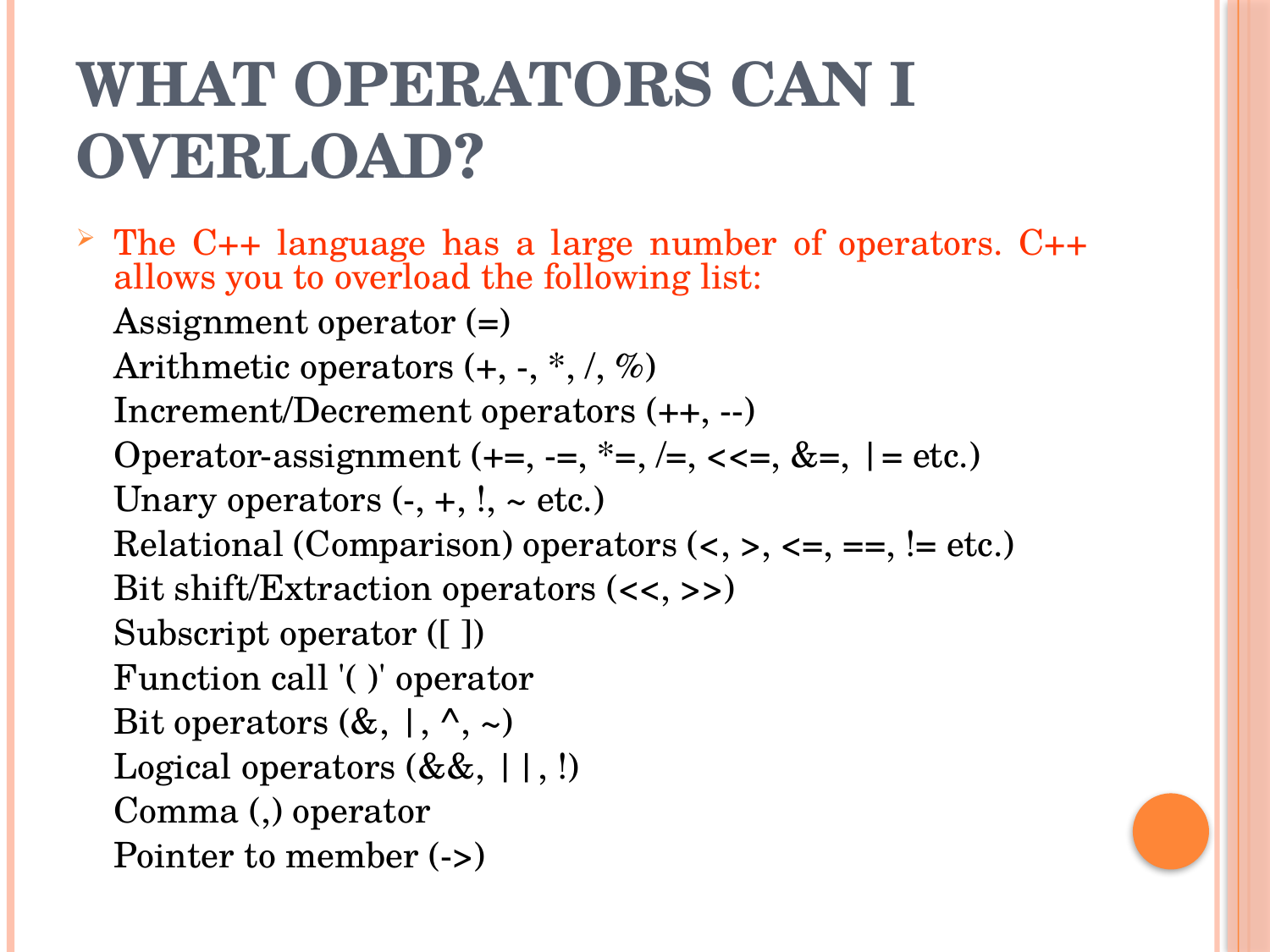

# What Operators can I Overload?
The C++ language has a large number of operators. C++ allows you to overload the following list:
	Assignment operator (=)
	Arithmetic operators (+, -, *, /, %)
	Increment/Decrement operators (++, --)
	Operator-assignment (+=, -=, *=, /=, <<=, &=, |= etc.)
	Unary operators (-, +, !, ~ etc.)
	Relational (Comparison) operators (<, >, <=, ==, != etc.)
	Bit shift/Extraction operators (<<, >>)
	Subscript operator ([ ])
	Function call '( )' operator
	Bit operators (&, |, ^, ~)
	Logical operators (&&, ||, !)
	Comma (,) operator
	Pointer to member (->)